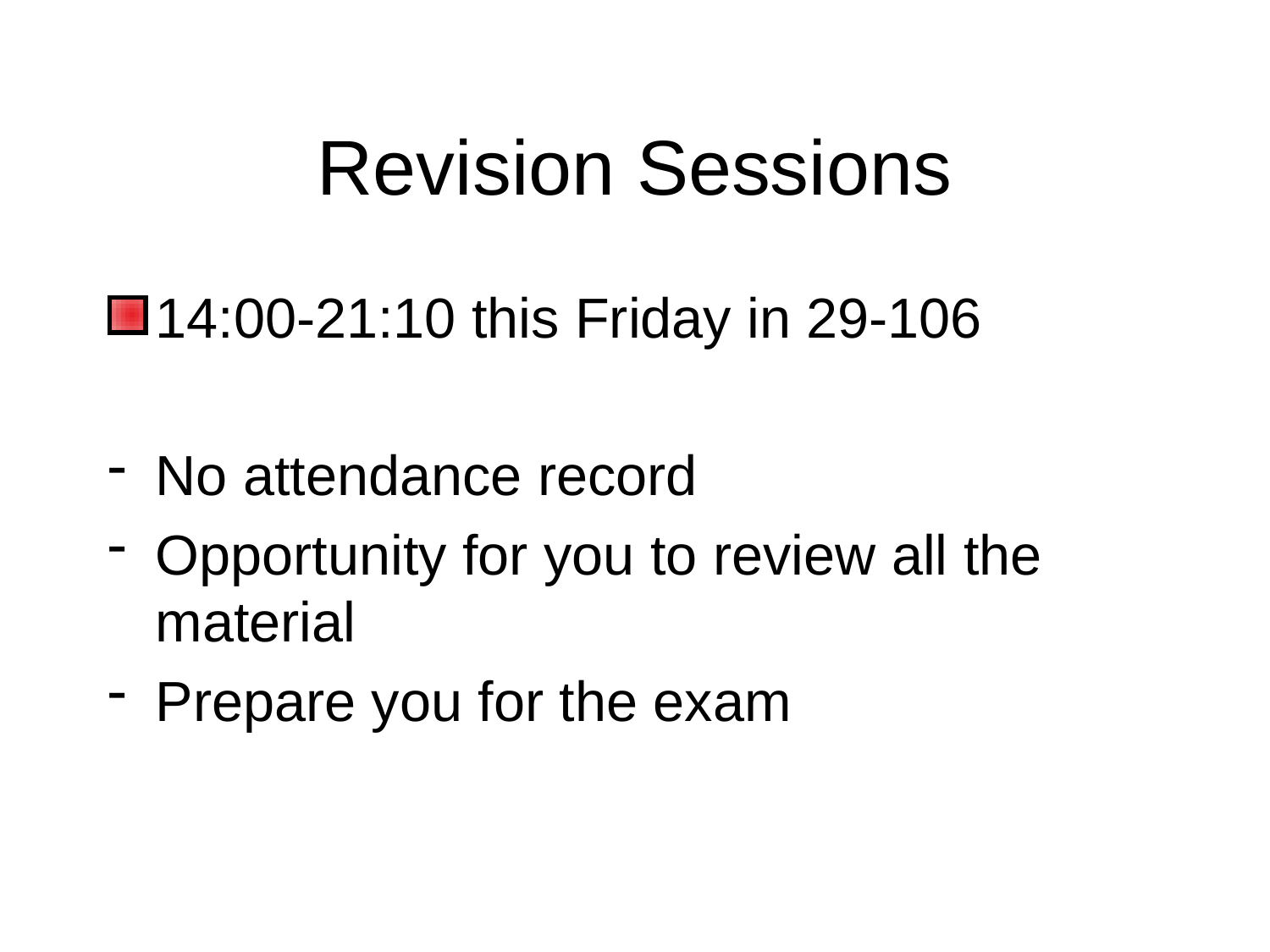

# Revision Sessions
14:00-21:10 this Friday in 29-106

No attendance record
Opportunity for you to review all the material
Prepare you for the exam